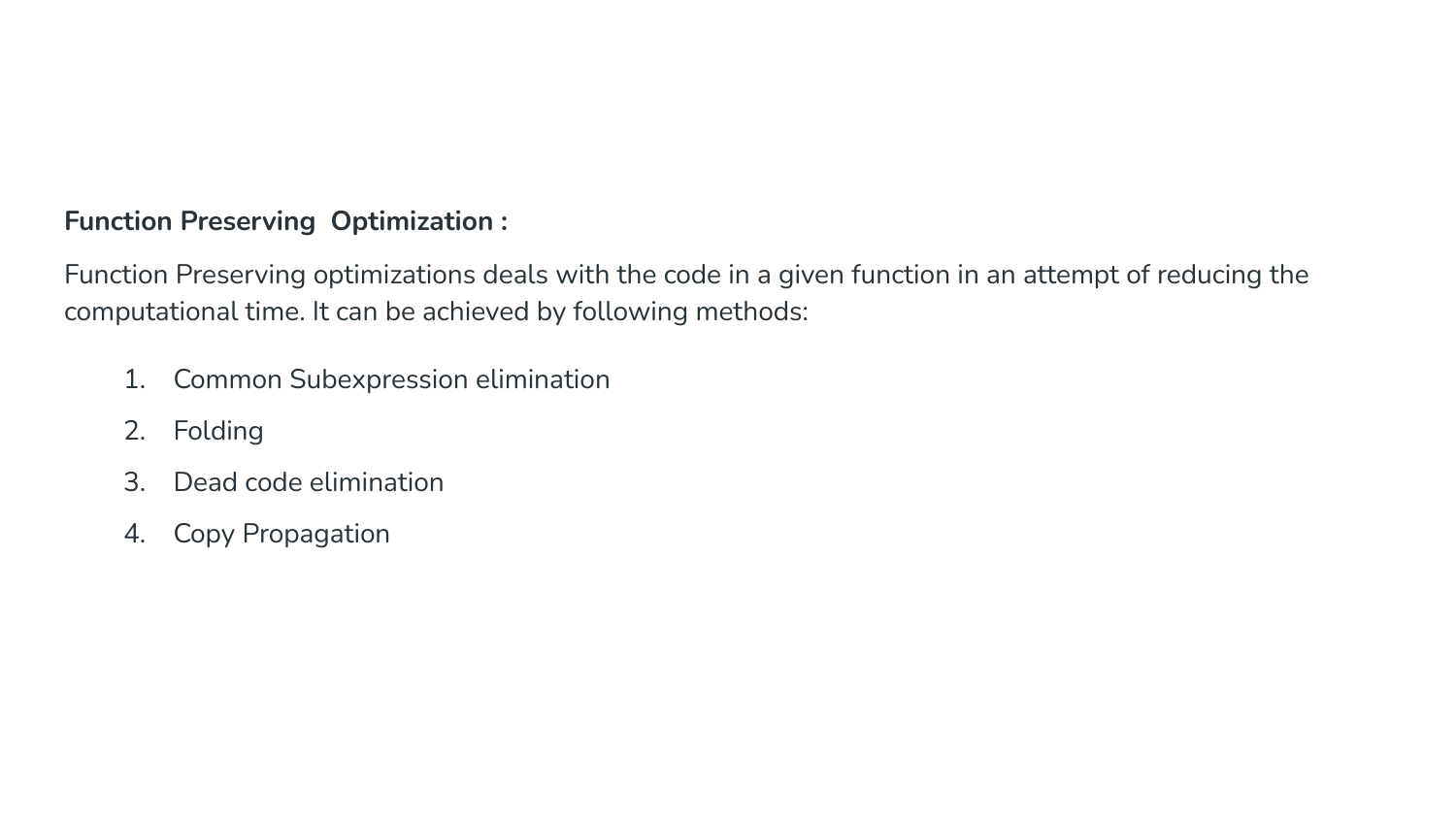

#
Function Preserving  Optimization :
Function Preserving optimizations deals with the code in a given function in an attempt of reducing the computational time. It can be achieved by following methods:
Common Subexpression elimination
Folding
Dead code elimination
Copy Propagation